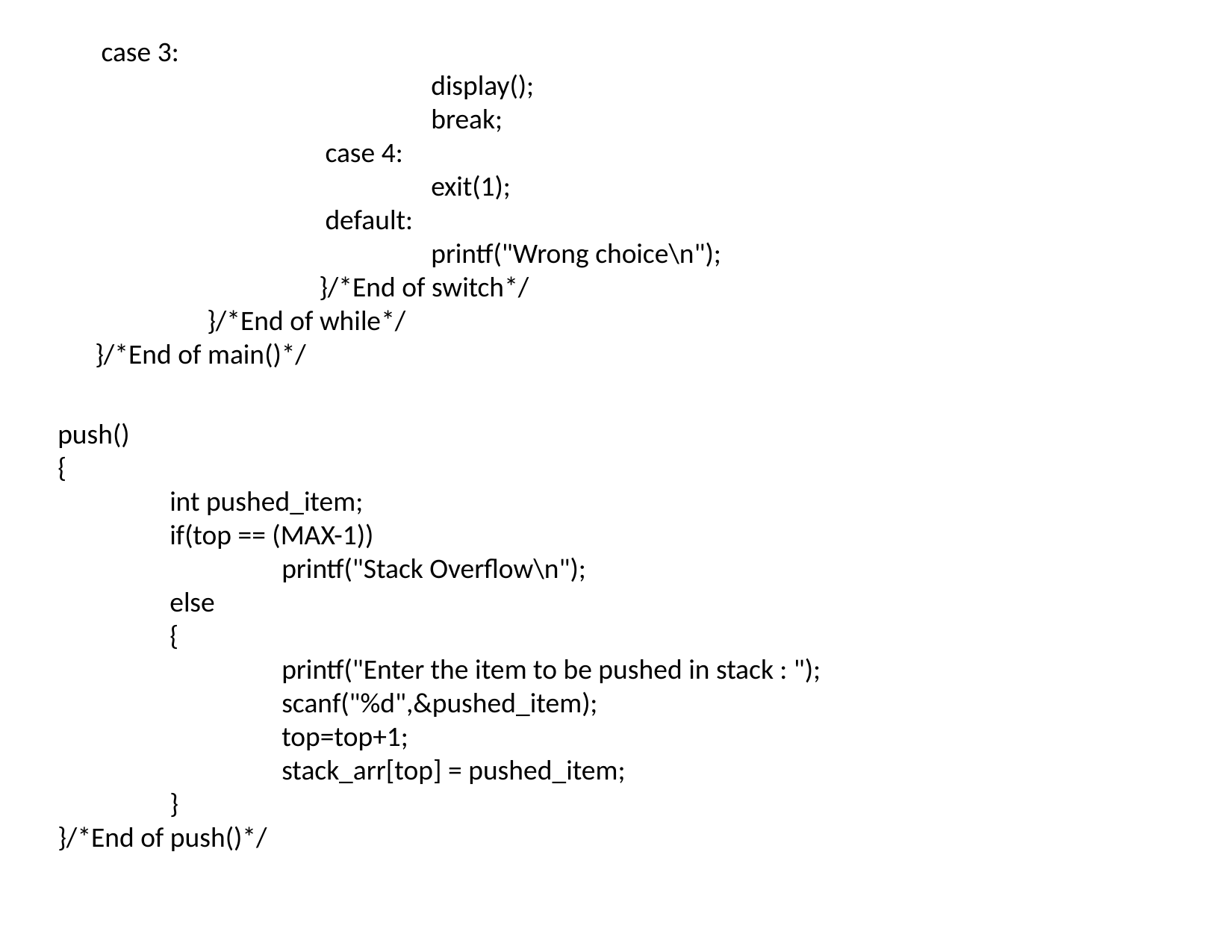

case 3:
			display();
			break;
		 case 4:
			exit(1);
		 default:
			printf("Wrong choice\n");
		}/*End of switch*/
	}/*End of while*/
}/*End of main()*/
push()
{
	int pushed_item;
	if(top == (MAX-1))
		printf("Stack Overflow\n");
	else
	{
		printf("Enter the item to be pushed in stack : ");
		scanf("%d",&pushed_item);
		top=top+1;
		stack_arr[top] = pushed_item;
	}
}/*End of push()*/